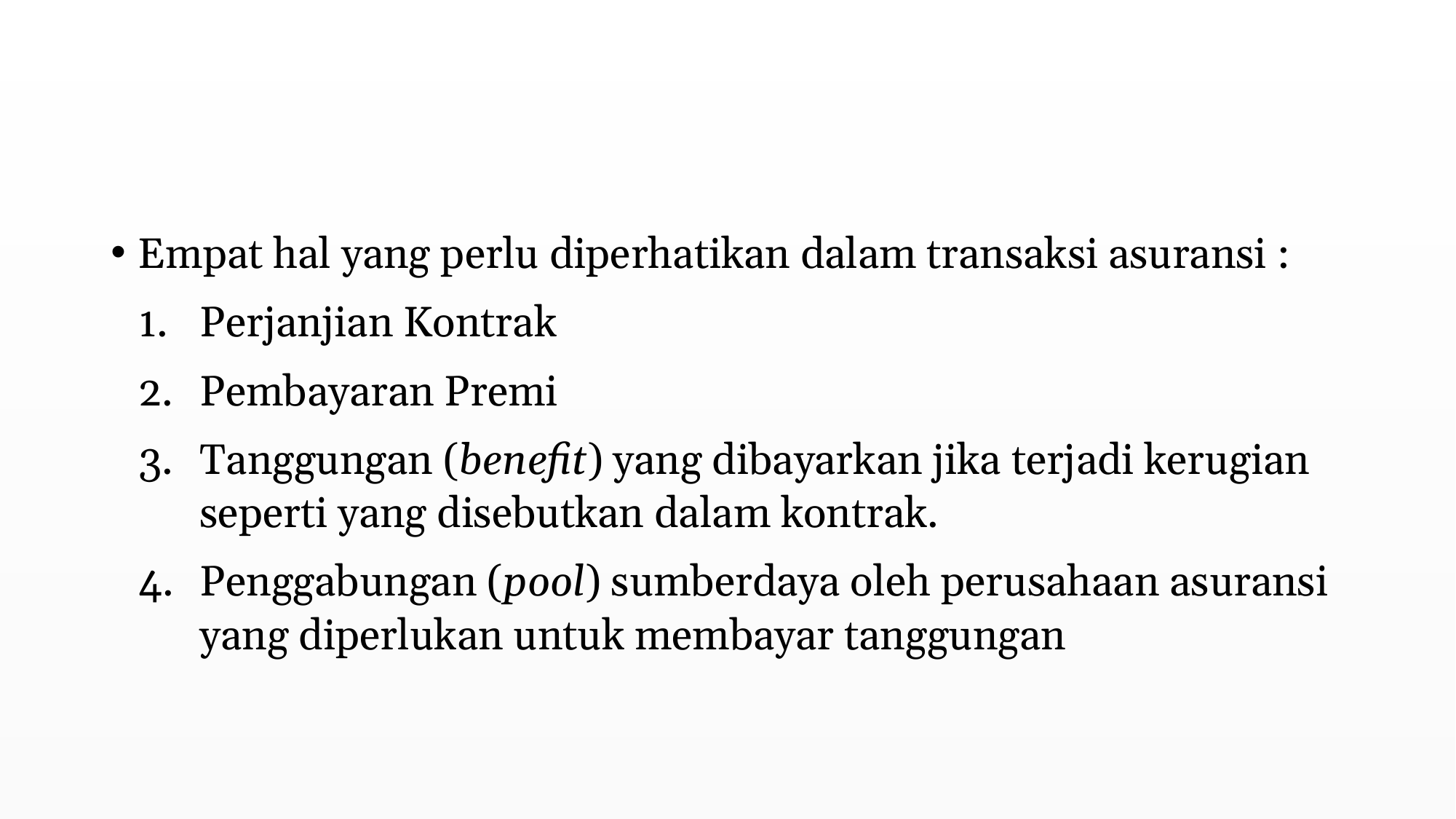

#
Empat hal yang perlu diperhatikan dalam transaksi asuransi :
Perjanjian Kontrak
Pembayaran Premi
Tanggungan (benefit) yang dibayarkan jika terjadi kerugian seperti yang disebutkan dalam kontrak.
Penggabungan (pool) sumberdaya oleh perusahaan asuransi yang diperlukan untuk membayar tanggungan